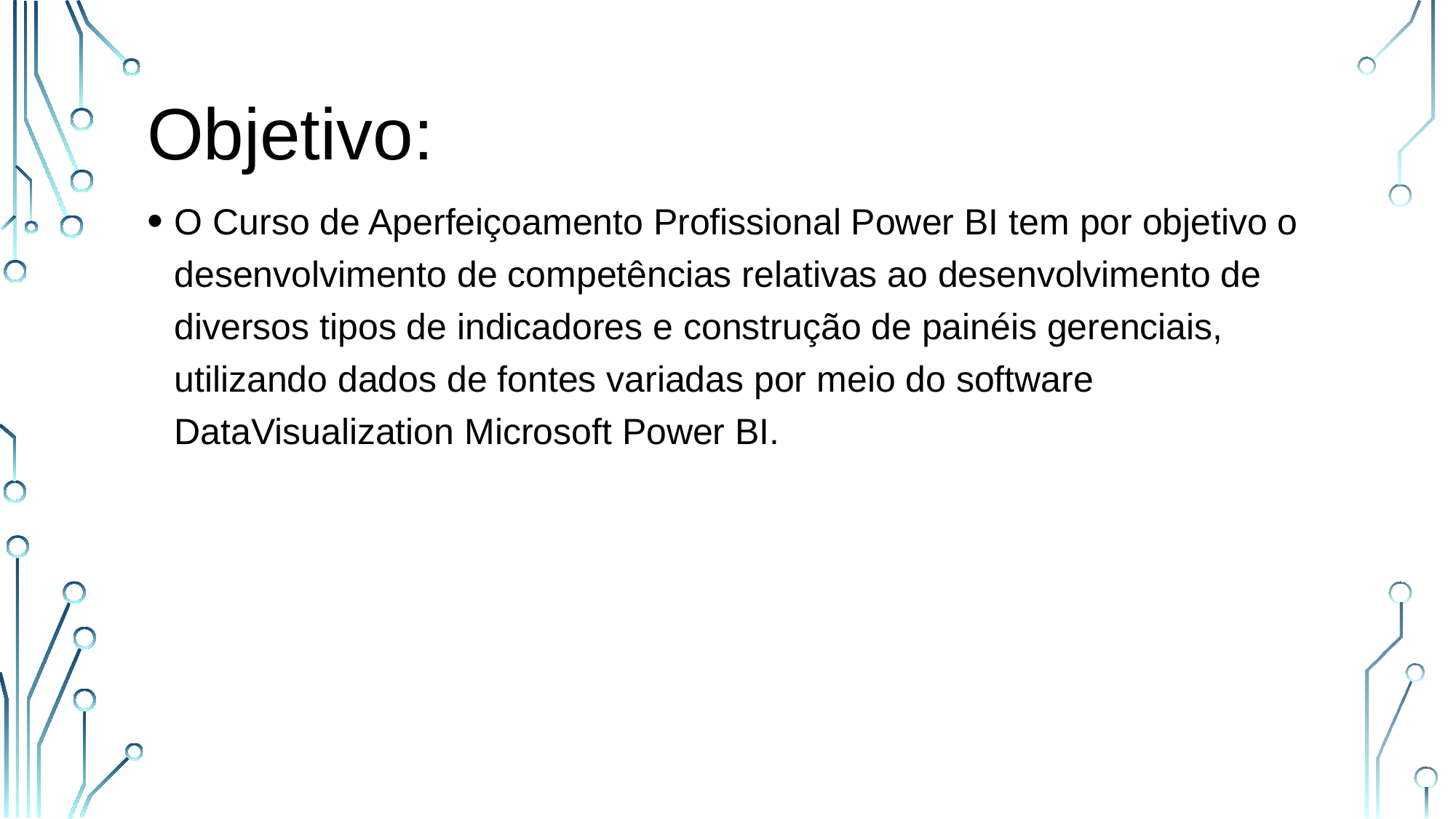

Objetivo:
O Curso de Aperfeiçoamento Profissional Power BI tem por objetivo o desenvolvimento de competências relativas ao desenvolvimento de diversos tipos de indicadores e construção de painéis gerenciais, utilizando dados de fontes variadas por meio do software DataVisualization Microsoft Power BI.